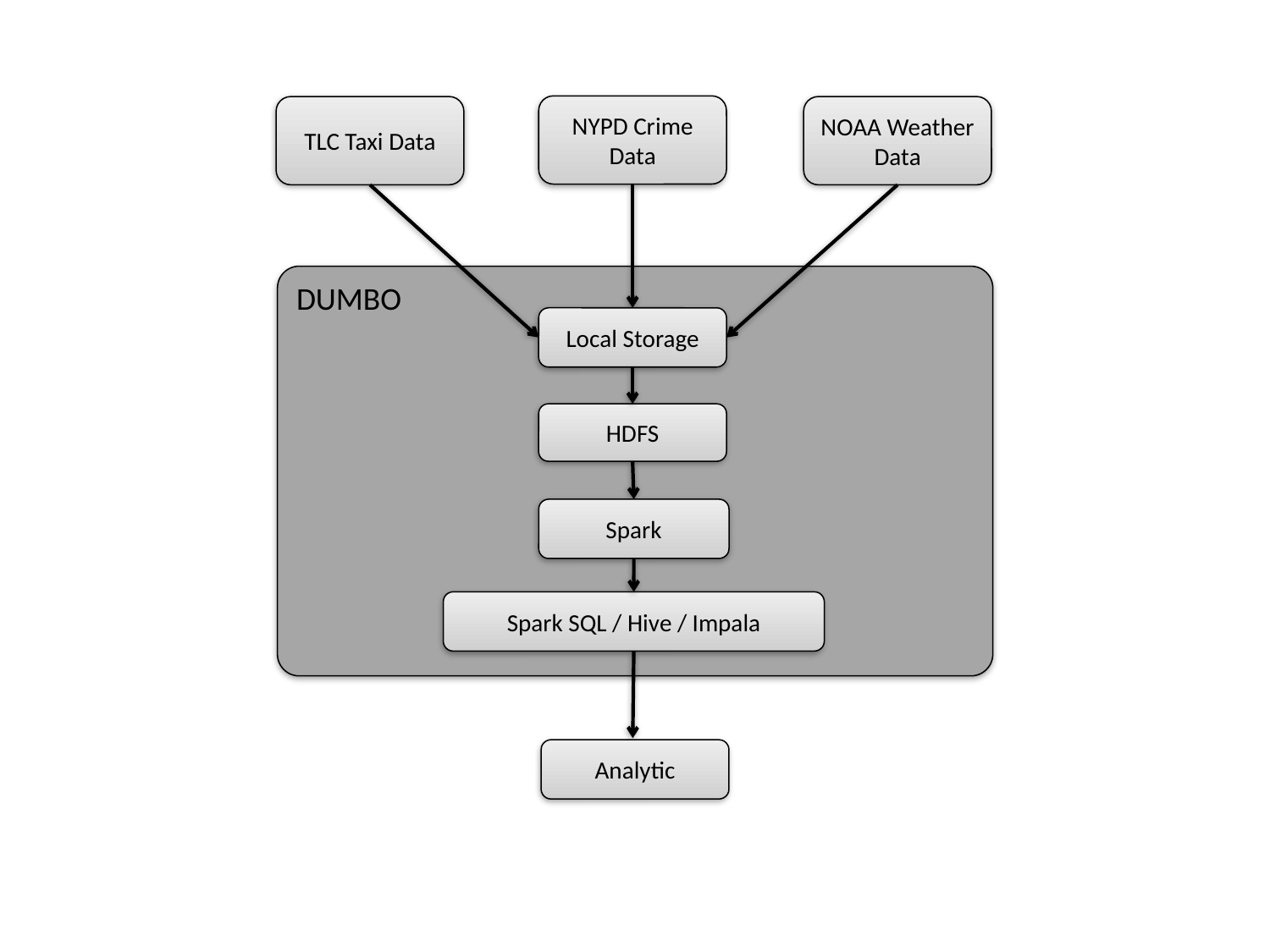

NYPD Crime Data
TLC Taxi Data
NOAA Weather Data
DUMBO
Local Storage
HDFS
Spark
Spark SQL / Hive / Impala
Analytic